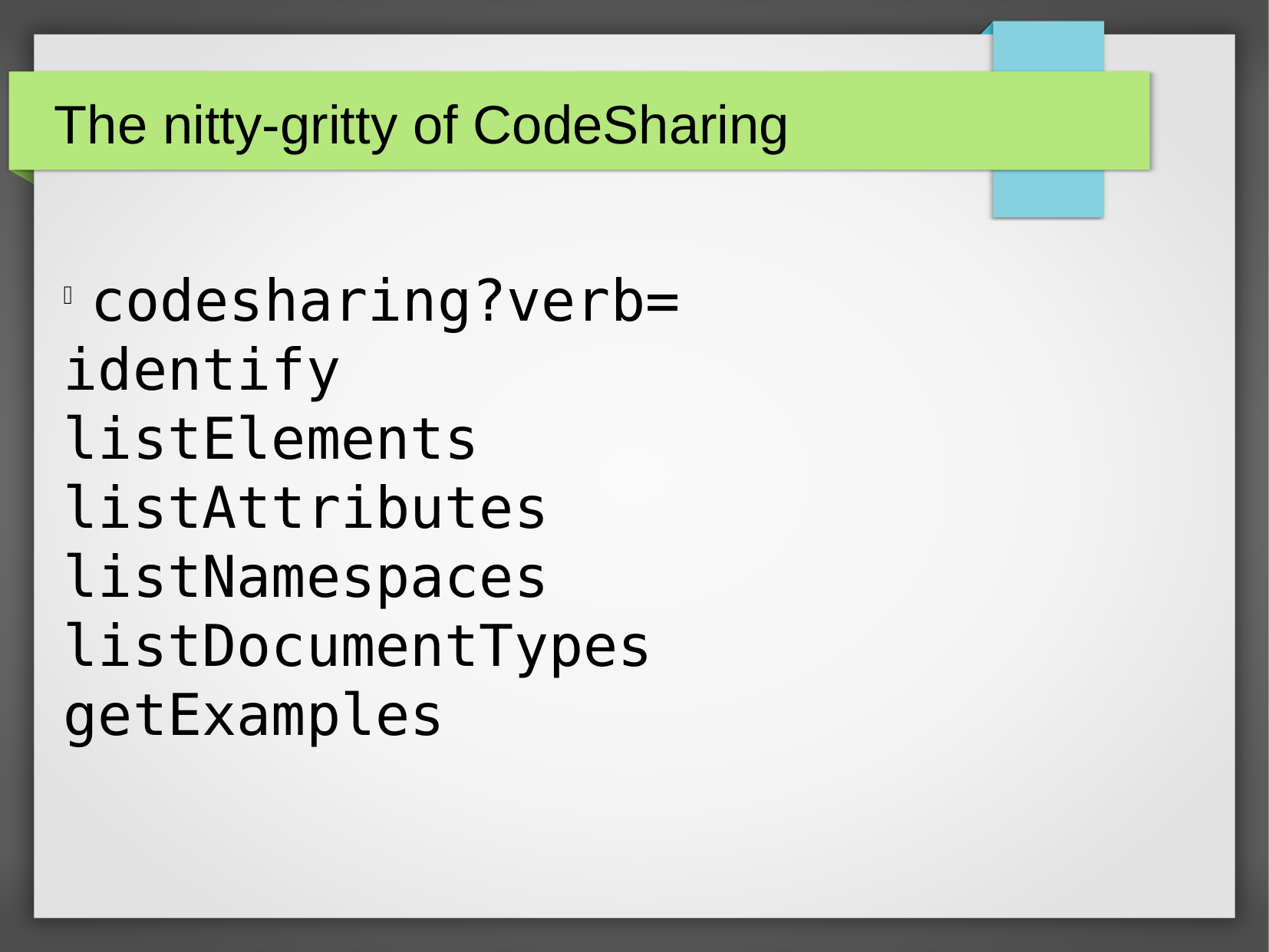

The nitty-gritty of CodeSharing
codesharing?verb=
identify
listElements
listAttributes
listNamespaces
listDocumentTypes
getExamples